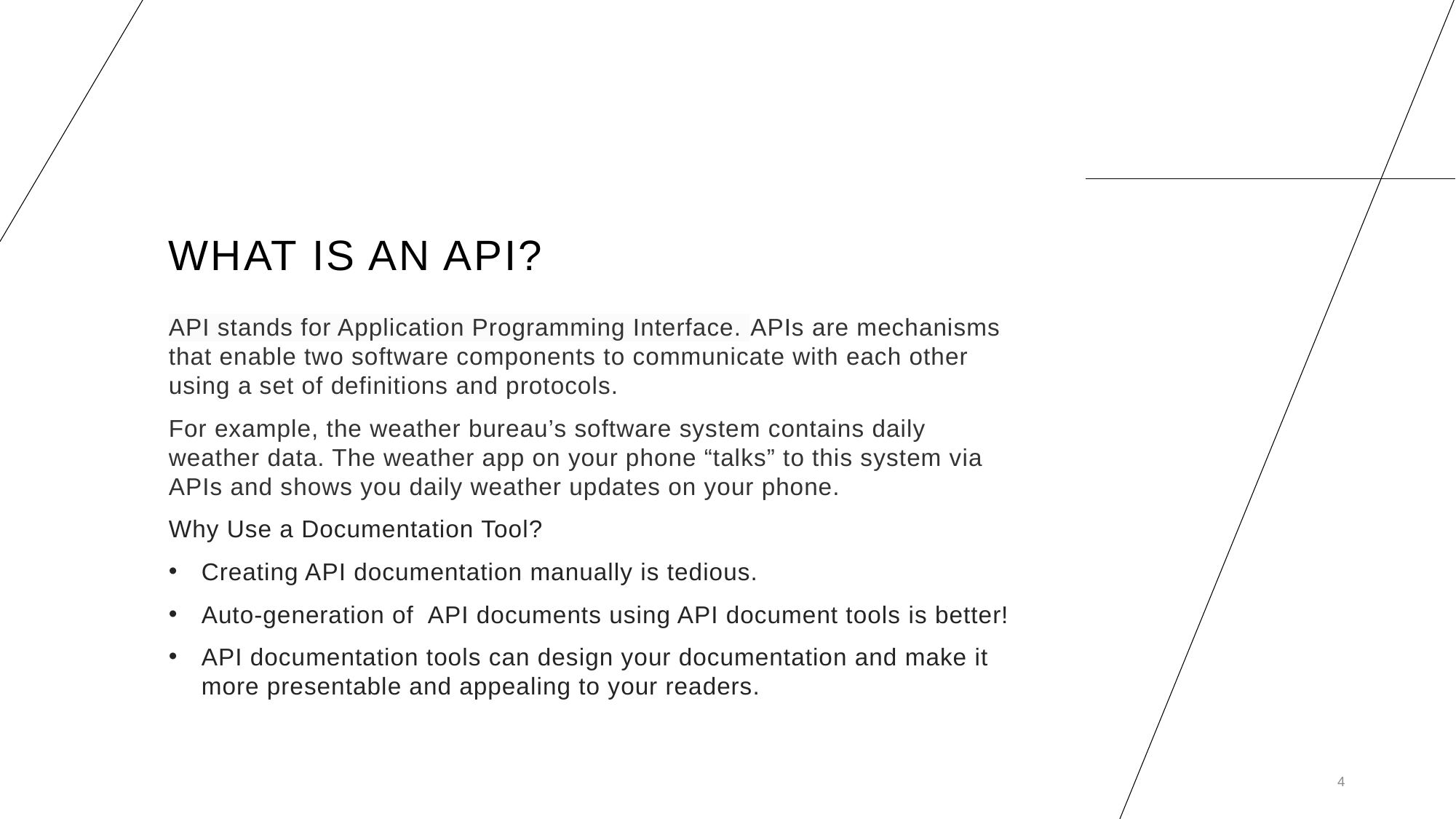

# What is an api?
API stands for Application Programming Interface. APIs are mechanisms that enable two software components to communicate with each other using a set of definitions and protocols.
For example, the weather bureau’s software system contains daily weather data. The weather app on your phone “talks” to this system via APIs and shows you daily weather updates on your phone.
Why Use a Documentation Tool?
Creating API documentation manually is tedious.
Auto-generation of  API documents using API document tools is better!
API documentation tools can design your documentation and make it more presentable and appealing to your readers.

4